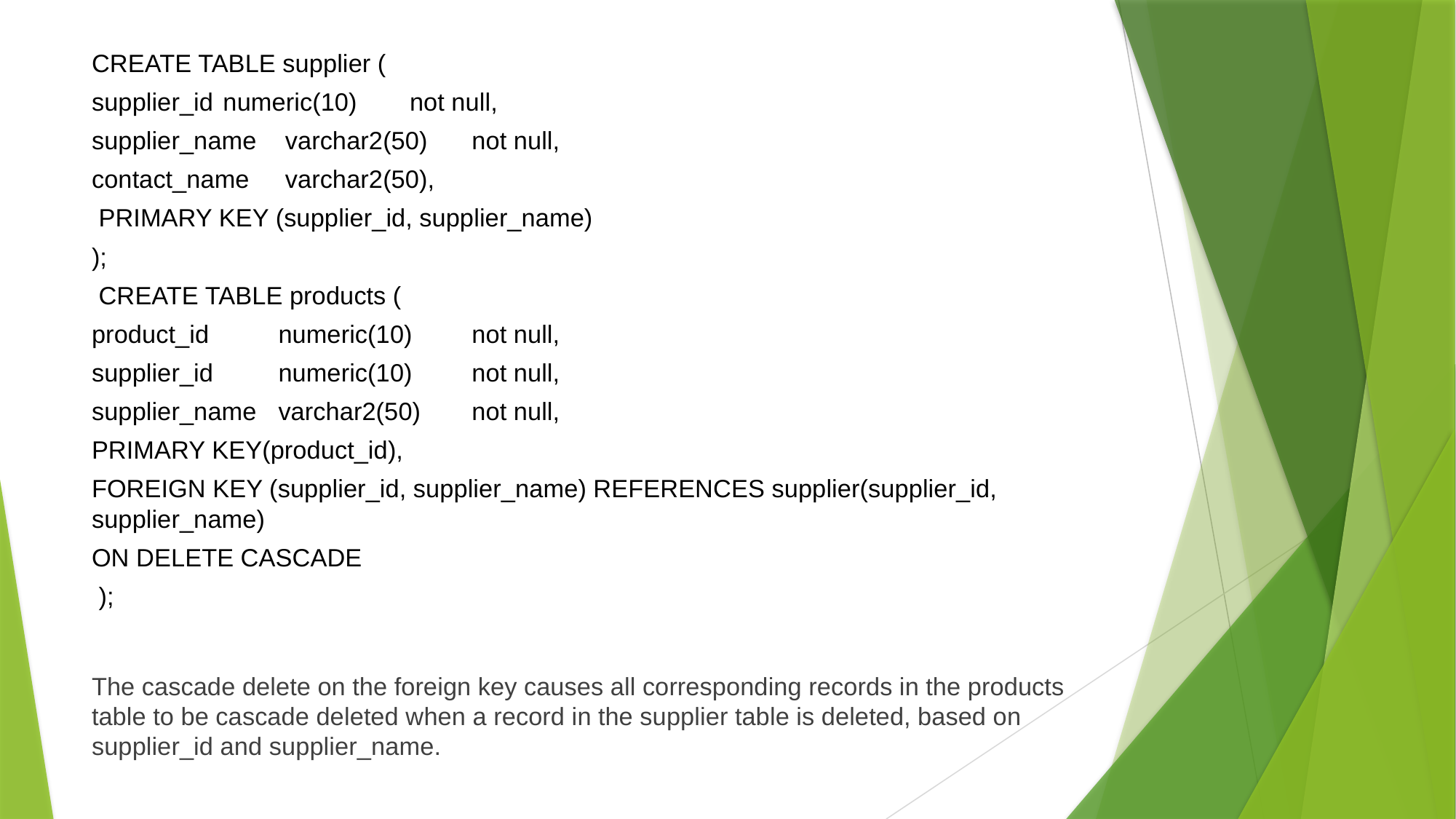

CREATE TABLE supplier (
supplier_id	 numeric(10)	 not null,
supplier_name 	 varchar2(50) 	 not null,
contact_name	 varchar2(50),
 PRIMARY KEY (supplier_id, supplier_name)
);
 CREATE TABLE products (
product_id 	numeric(10)	 not null,
supplier_id 	numeric(10)	 not null,
supplier_name 	varchar2(50)	 not null,
PRIMARY KEY(product_id),
FOREIGN KEY (supplier_id, supplier_name) REFERENCES supplier(supplier_id, supplier_name)
ON DELETE CASCADE
 );
The cascade delete on the foreign key causes all corresponding records in the products table to be cascade deleted when a record in the supplier table is deleted, based on supplier_id and supplier_name.